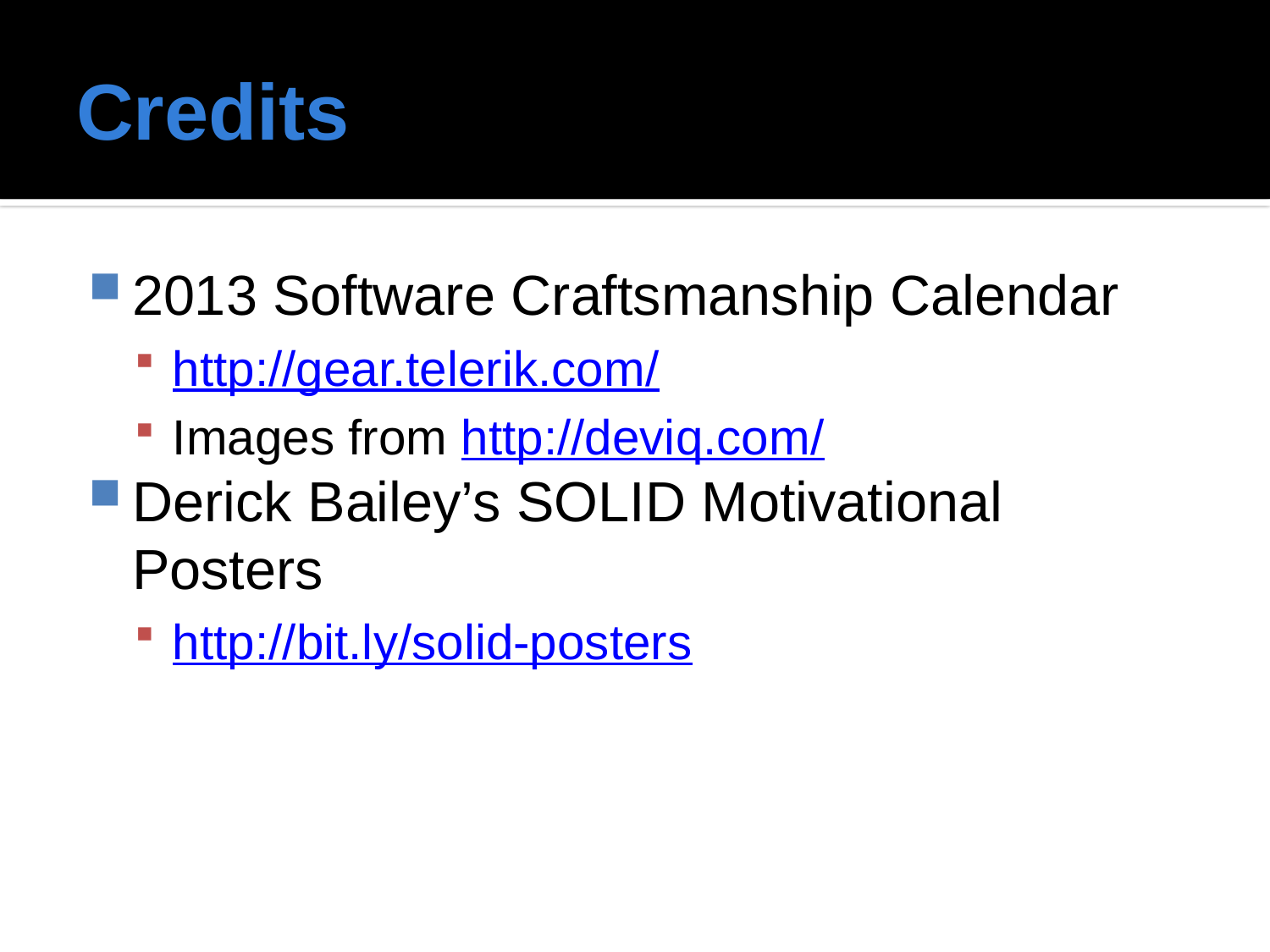

# Credits
2013 Software Craftsmanship Calendar
http://gear.telerik.com/
Images from http://deviq.com/
Derick Bailey’s SOLID Motivational Posters
http://bit.ly/solid-posters